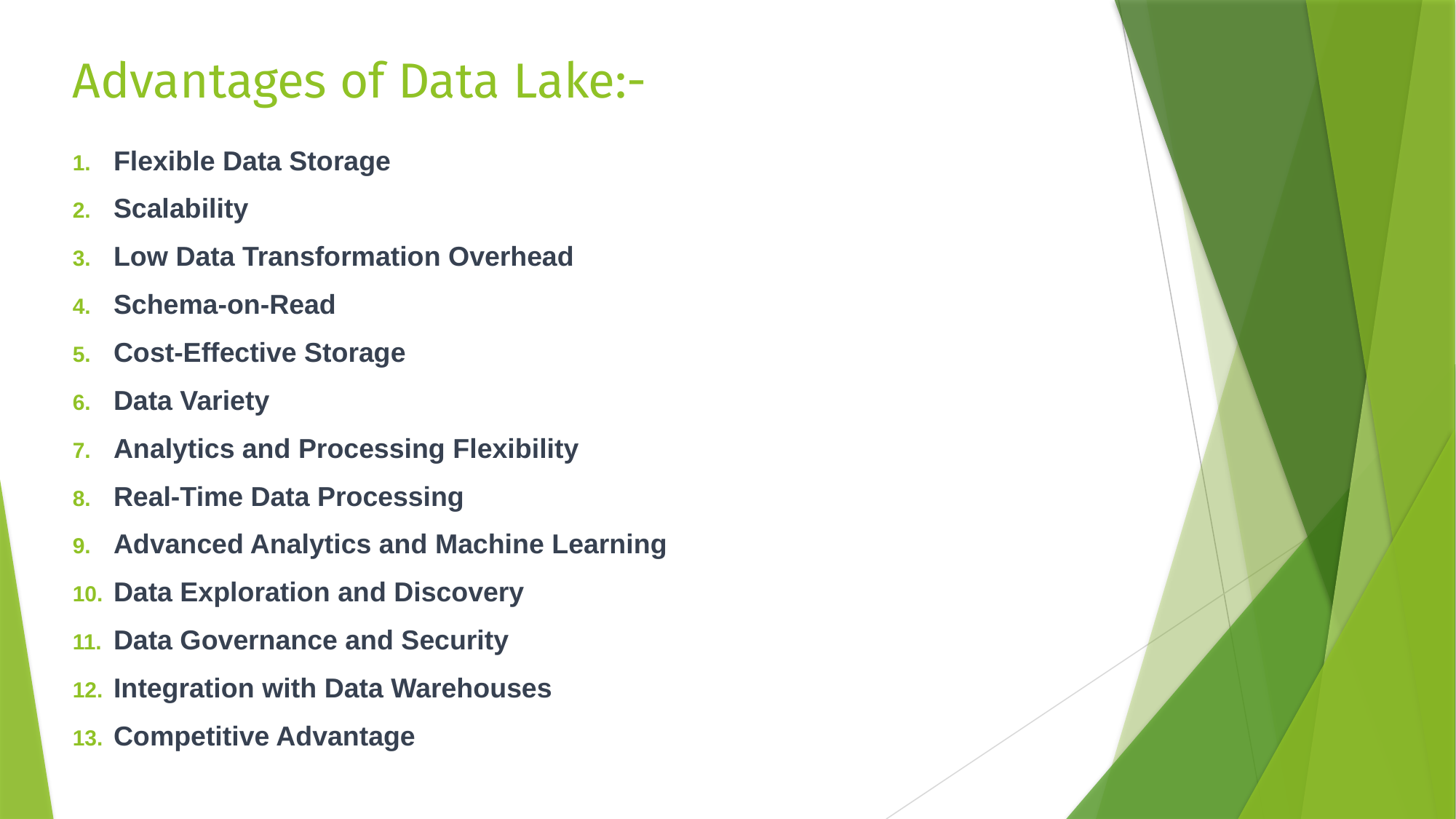

# Advantages of Data Lake:-
Flexible Data Storage
Scalability
Low Data Transformation Overhead
Schema-on-Read
Cost-Effective Storage
Data Variety
Analytics and Processing Flexibility
Real-Time Data Processing
Advanced Analytics and Machine Learning
Data Exploration and Discovery
Data Governance and Security
Integration with Data Warehouses
Competitive Advantage